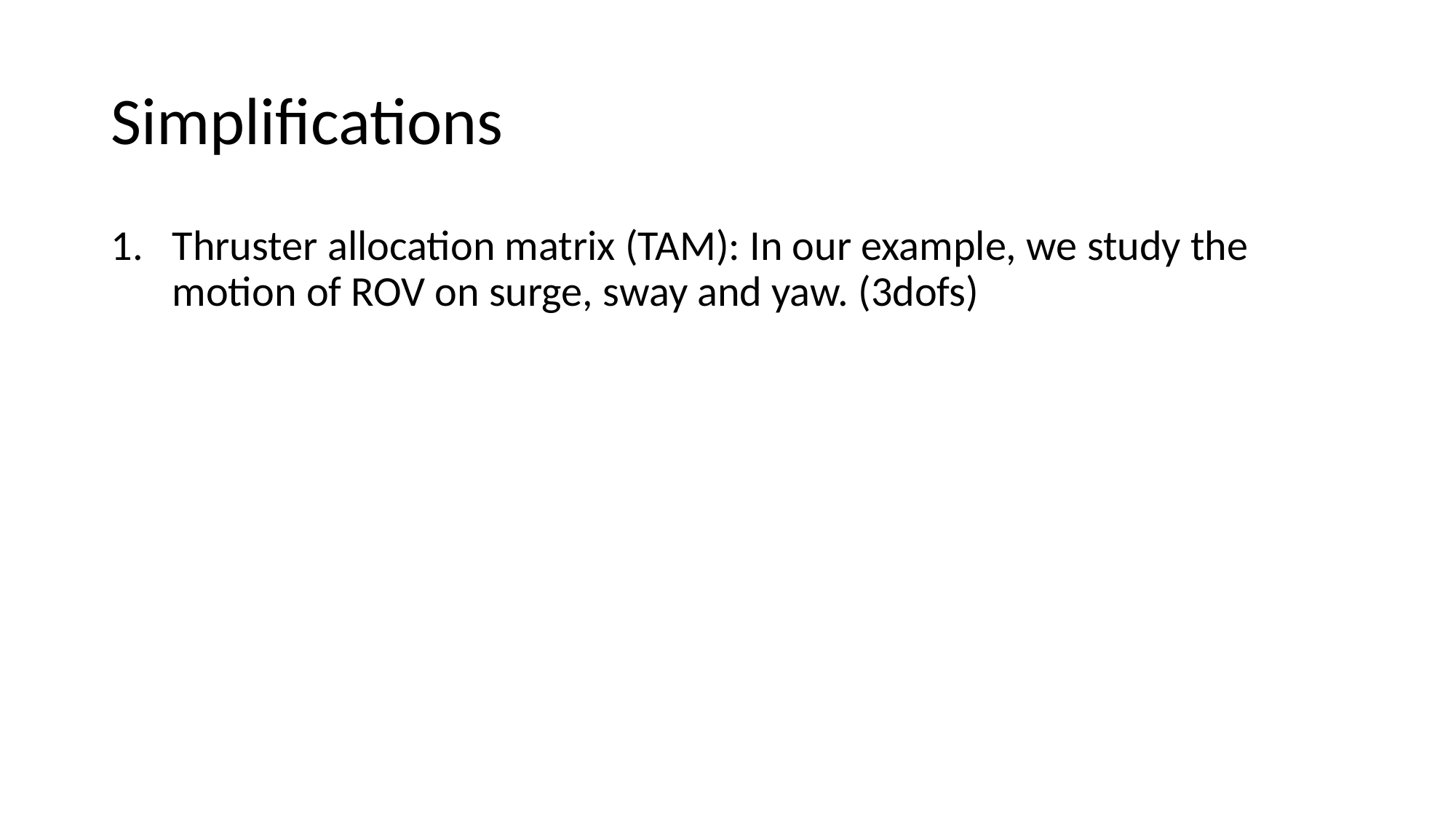

# Simplifications
Thruster allocation matrix (TAM): In our example, we study the motion of ROV on surge, sway and yaw. (3dofs)